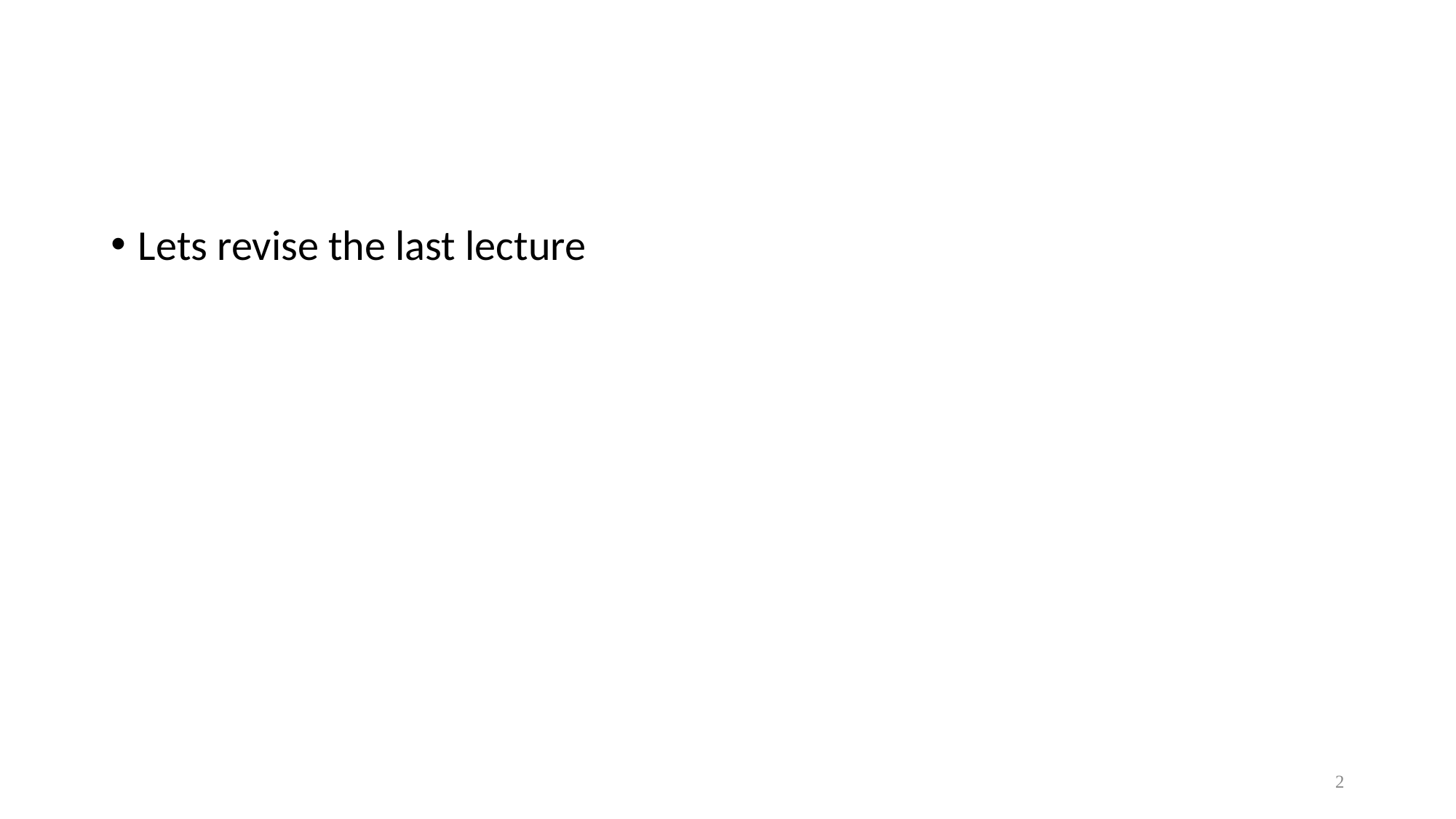

#
Lets revise the last lecture

2